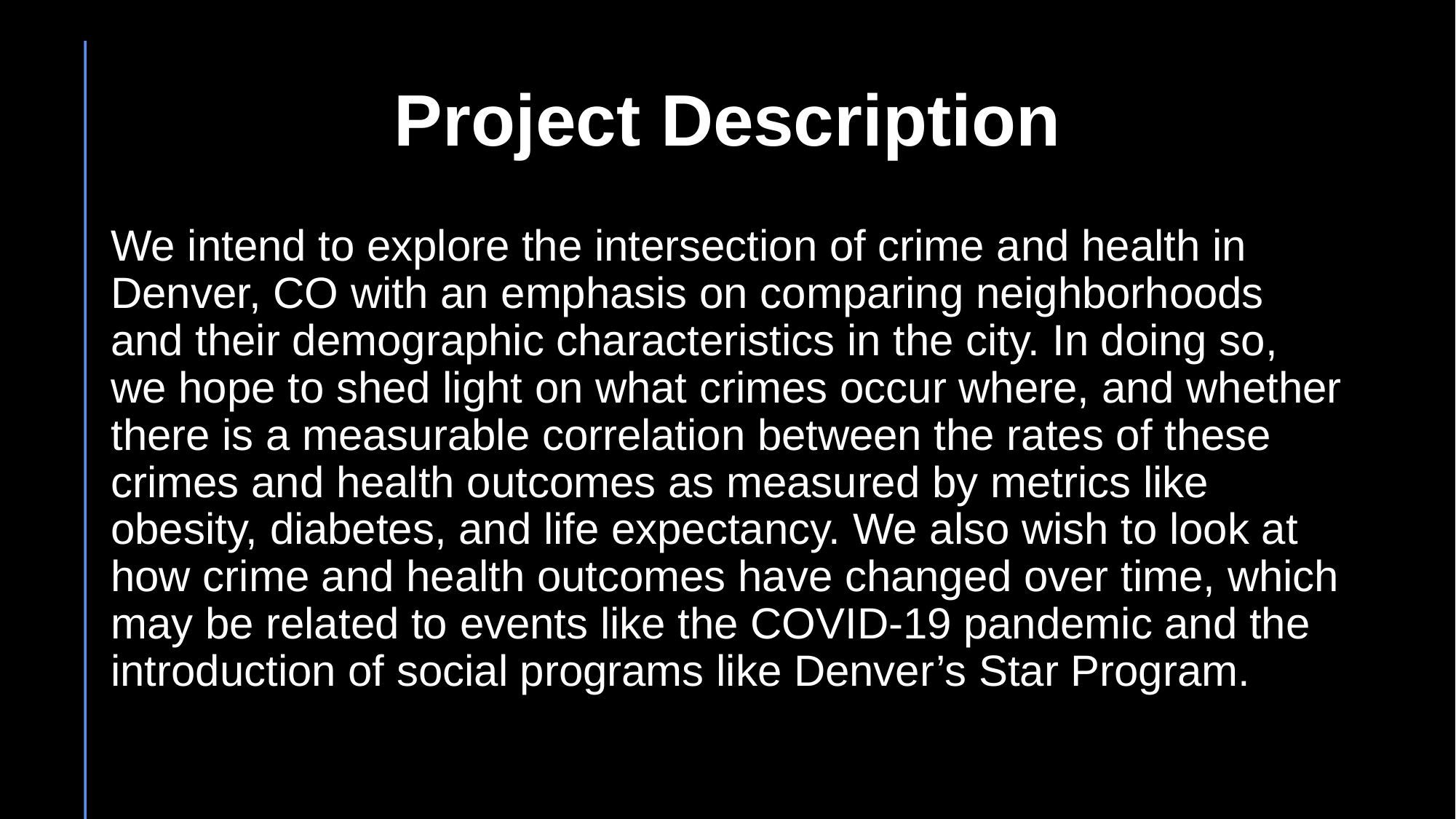

# Project Description
We intend to explore the intersection of crime and health in Denver, CO with an emphasis on comparing neighborhoods and their demographic characteristics in the city. In doing so, we hope to shed light on what crimes occur where, and whether there is a measurable correlation between the rates of these crimes and health outcomes as measured by metrics like obesity, diabetes, and life expectancy. We also wish to look at how crime and health outcomes have changed over time, which may be related to events like the COVID-19 pandemic and the introduction of social programs like Denver’s Star Program.